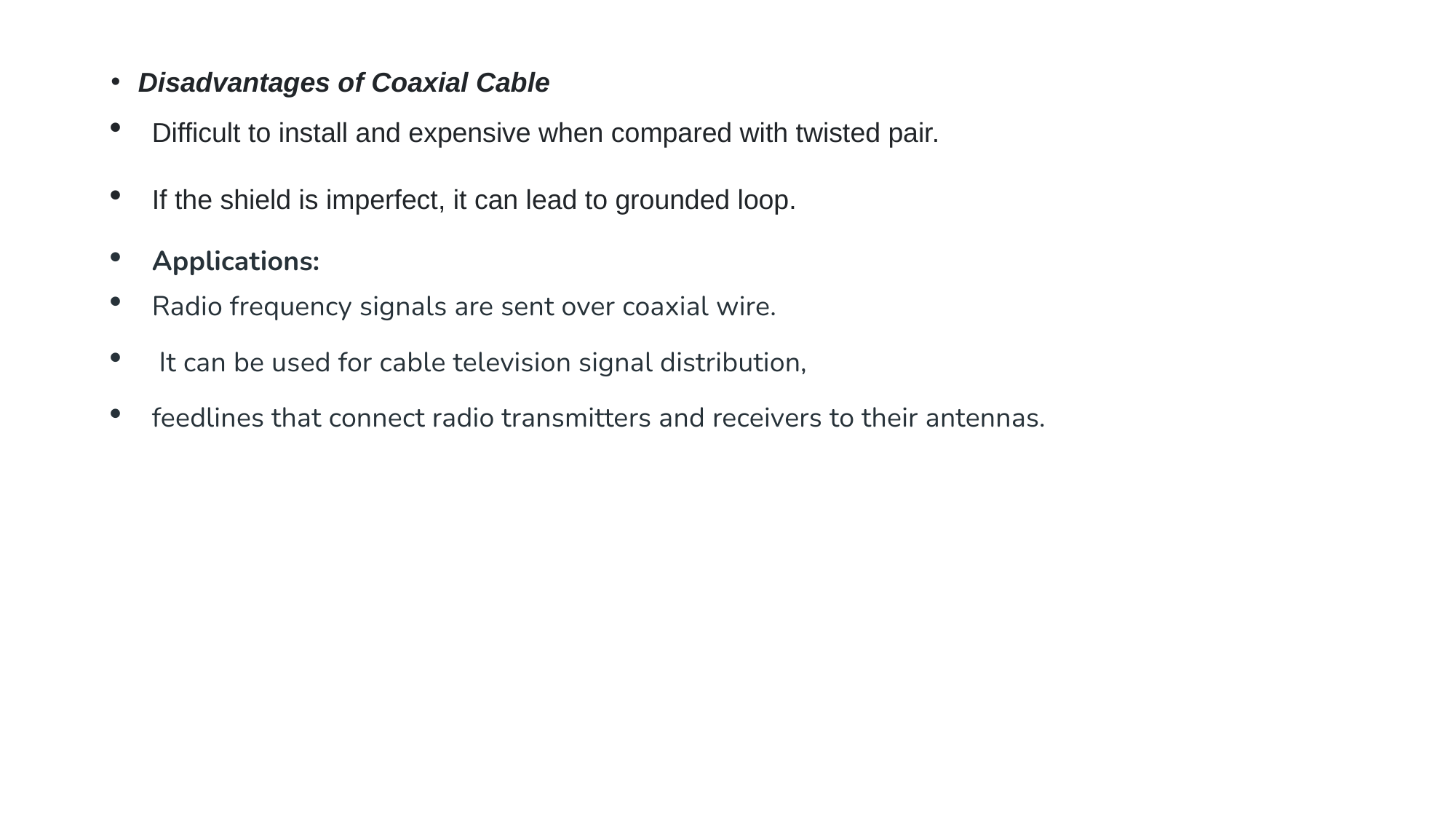

Disadvantages of Coaxial Cable
Difficult to install and expensive when compared with twisted pair.
If the shield is imperfect, it can lead to grounded loop.
Applications:
Radio frequency signals are sent over coaxial wire.
 It can be used for cable television signal distribution,
feedlines that connect radio transmitters and receivers to their antennas.